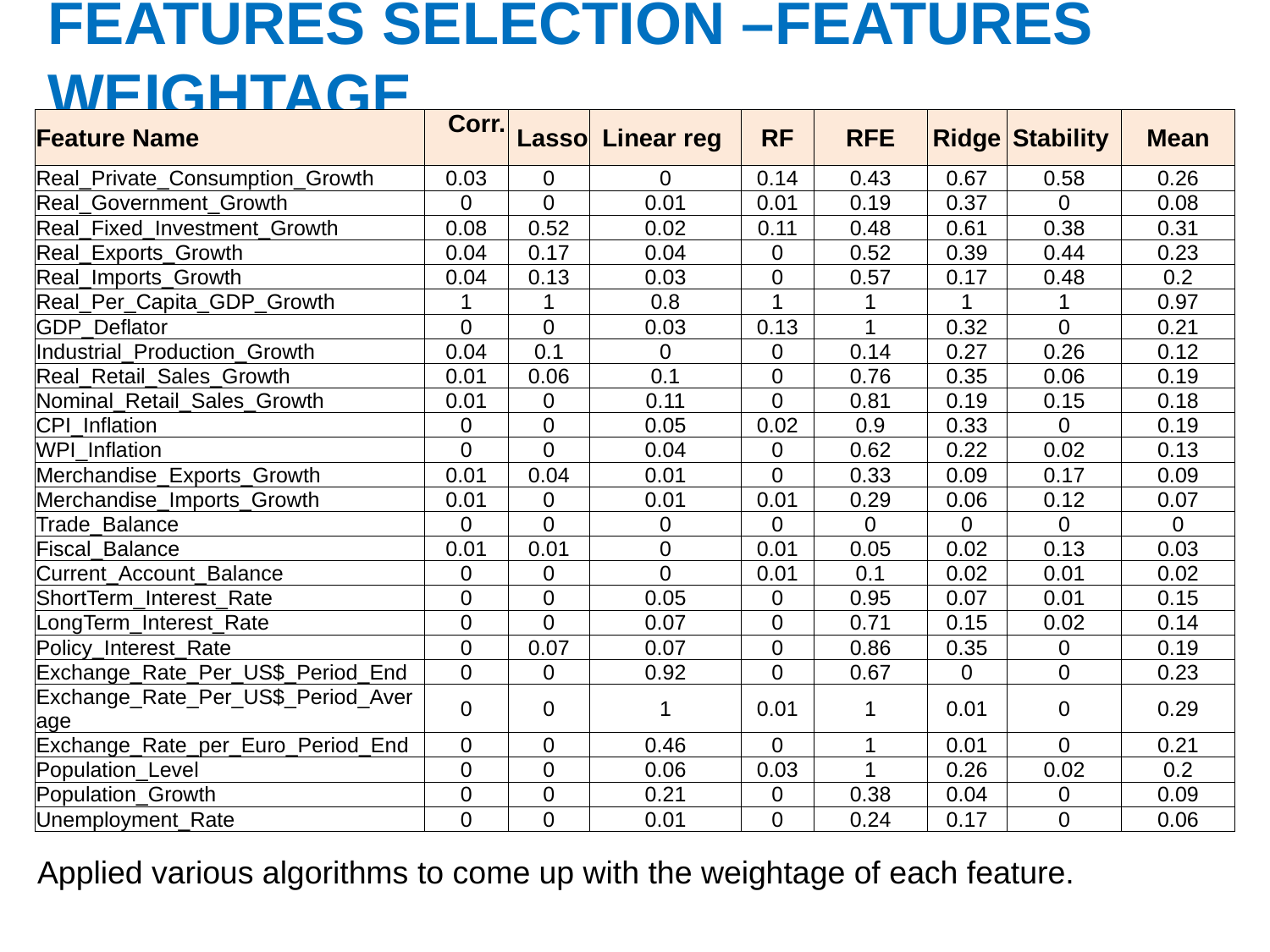

# FEATURES SELECTION –FEATURES WEIGHTAGE
| Feature Name | Corr. | Lasso | Linear reg | RF | RFE | Ridge | Stability | Mean |
| --- | --- | --- | --- | --- | --- | --- | --- | --- |
| Real\_Private\_Consumption\_Growth | 0.03 | 0 | 0 | 0.14 | 0.43 | 0.67 | 0.58 | 0.26 |
| Real\_Government\_Growth | 0 | 0 | 0.01 | 0.01 | 0.19 | 0.37 | 0 | 0.08 |
| Real\_Fixed\_Investment\_Growth | 0.08 | 0.52 | 0.02 | 0.11 | 0.48 | 0.61 | 0.38 | 0.31 |
| Real\_Exports\_Growth | 0.04 | 0.17 | 0.04 | 0 | 0.52 | 0.39 | 0.44 | 0.23 |
| Real\_Imports\_Growth | 0.04 | 0.13 | 0.03 | 0 | 0.57 | 0.17 | 0.48 | 0.2 |
| Real\_Per\_Capita\_GDP\_Growth | 1 | 1 | 0.8 | 1 | 1 | 1 | 1 | 0.97 |
| GDP\_Deflator | 0 | 0 | 0.03 | 0.13 | 1 | 0.32 | 0 | 0.21 |
| Industrial\_Production\_Growth | 0.04 | 0.1 | 0 | 0 | 0.14 | 0.27 | 0.26 | 0.12 |
| Real\_Retail\_Sales\_Growth | 0.01 | 0.06 | 0.1 | 0 | 0.76 | 0.35 | 0.06 | 0.19 |
| Nominal\_Retail\_Sales\_Growth | 0.01 | 0 | 0.11 | 0 | 0.81 | 0.19 | 0.15 | 0.18 |
| CPI\_Inflation | 0 | 0 | 0.05 | 0.02 | 0.9 | 0.33 | 0 | 0.19 |
| WPI\_Inflation | 0 | 0 | 0.04 | 0 | 0.62 | 0.22 | 0.02 | 0.13 |
| Merchandise\_Exports\_Growth | 0.01 | 0.04 | 0.01 | 0 | 0.33 | 0.09 | 0.17 | 0.09 |
| Merchandise\_Imports\_Growth | 0.01 | 0 | 0.01 | 0.01 | 0.29 | 0.06 | 0.12 | 0.07 |
| Trade\_Balance | 0 | 0 | 0 | 0 | 0 | 0 | 0 | 0 |
| Fiscal\_Balance | 0.01 | 0.01 | 0 | 0.01 | 0.05 | 0.02 | 0.13 | 0.03 |
| Current\_Account\_Balance | 0 | 0 | 0 | 0.01 | 0.1 | 0.02 | 0.01 | 0.02 |
| ShortTerm\_Interest\_Rate | 0 | 0 | 0.05 | 0 | 0.95 | 0.07 | 0.01 | 0.15 |
| LongTerm\_Interest\_Rate | 0 | 0 | 0.07 | 0 | 0.71 | 0.15 | 0.02 | 0.14 |
| Policy\_Interest\_Rate | 0 | 0.07 | 0.07 | 0 | 0.86 | 0.35 | 0 | 0.19 |
| Exchange\_Rate\_Per\_US$\_Period\_End | 0 | 0 | 0.92 | 0 | 0.67 | 0 | 0 | 0.23 |
| Exchange\_Rate\_Per\_US$\_Period\_Average | 0 | 0 | 1 | 0.01 | 1 | 0.01 | 0 | 0.29 |
| Exchange\_Rate\_per\_Euro\_Period\_End | 0 | 0 | 0.46 | 0 | 1 | 0.01 | 0 | 0.21 |
| Population\_Level | 0 | 0 | 0.06 | 0.03 | 1 | 0.26 | 0.02 | 0.2 |
| Population\_Growth | 0 | 0 | 0.21 | 0 | 0.38 | 0.04 | 0 | 0.09 |
| Unemployment\_Rate | 0 | 0 | 0.01 | 0 | 0.24 | 0.17 | 0 | 0.06 |
Applied various algorithms to come up with the weightage of each feature.